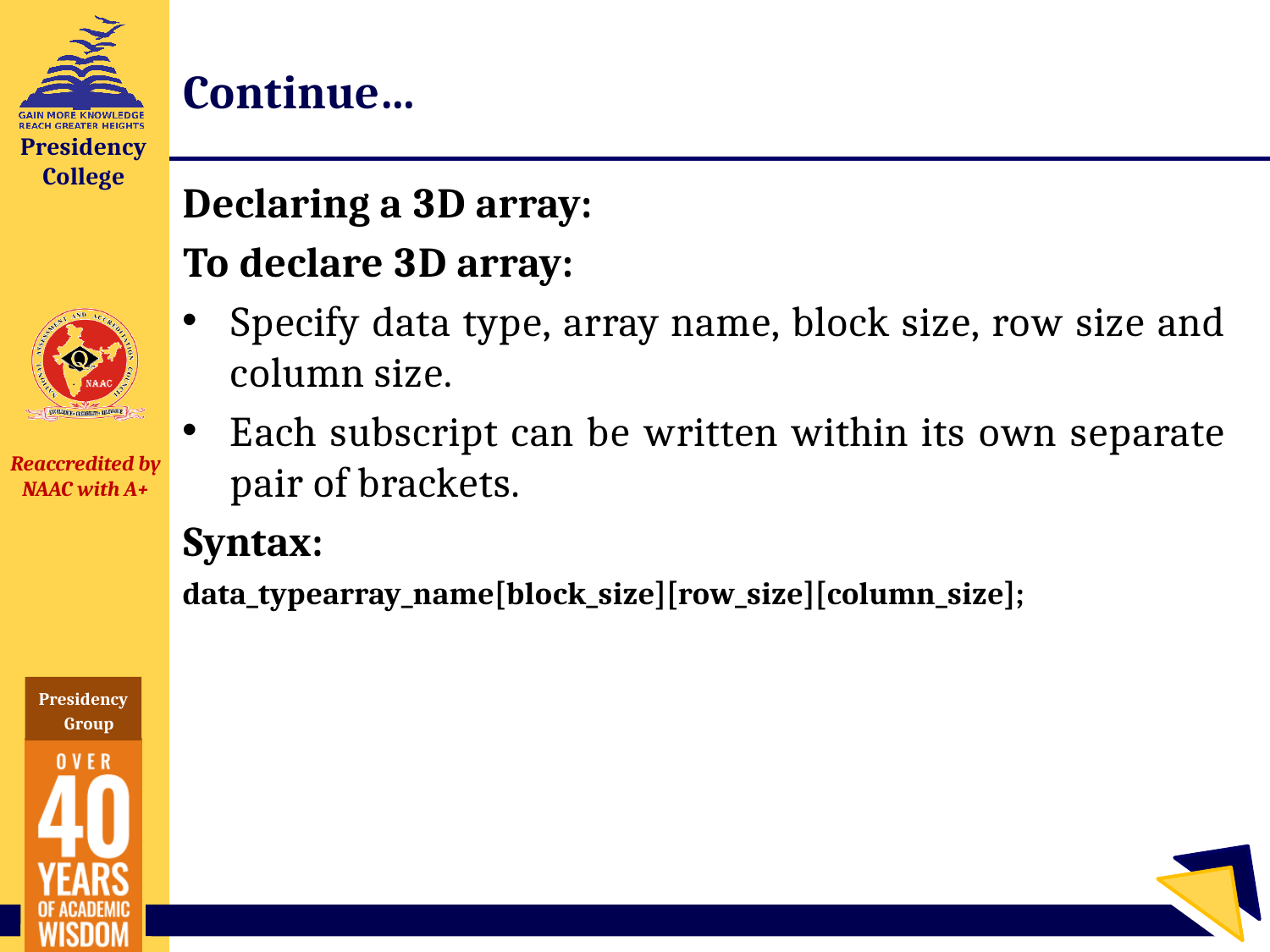

# Continue…
Declaring a 3D array:
To declare 3D array:
Specify data type, array name, block size, row size and column size.
Each subscript can be written within its own separate pair of brackets.
Syntax:
data_typearray_name[block_size][row_size][column_size];